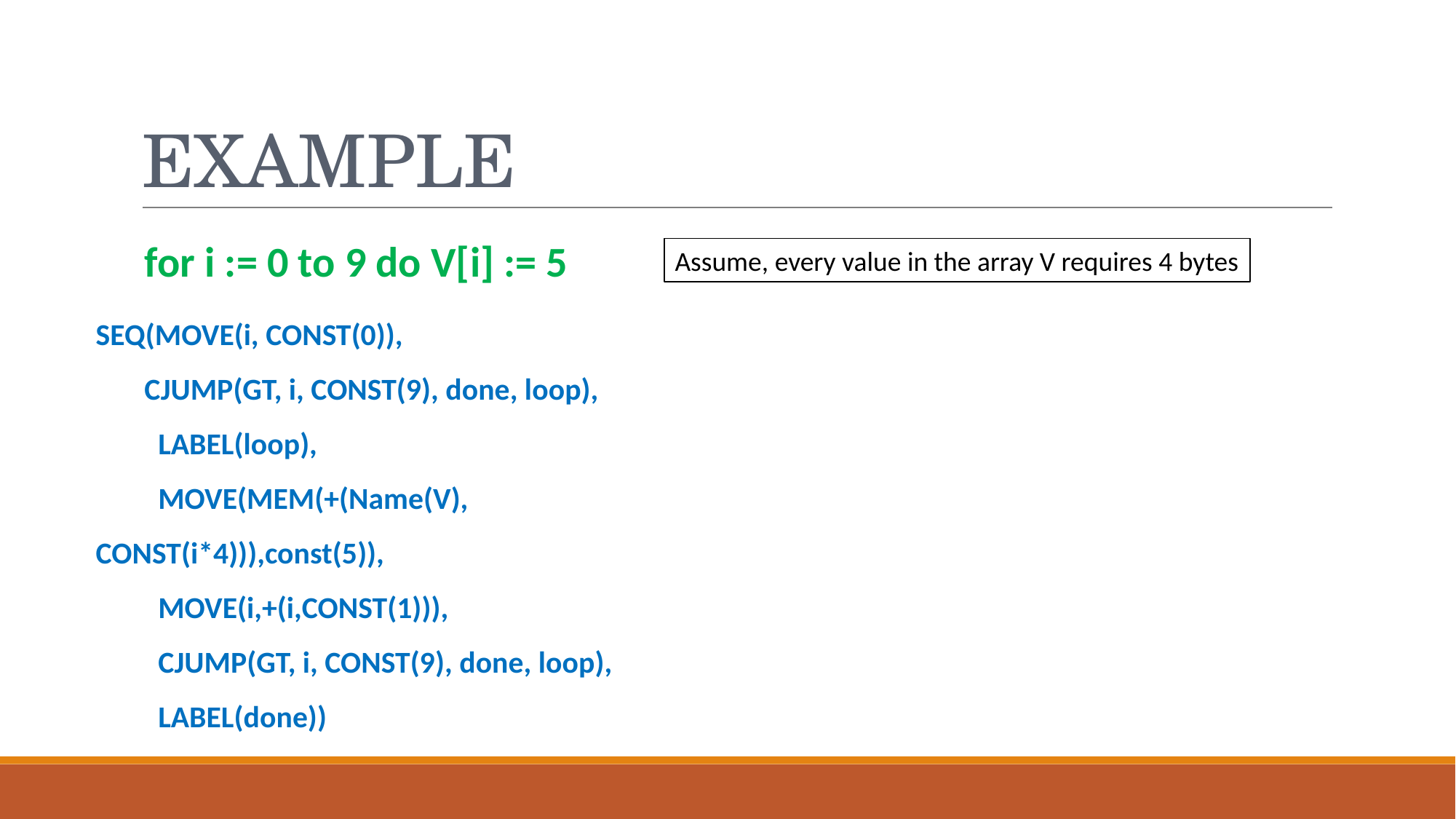

Example
for i := 0 to 9 do V[i] := 5
Assume, every value in the array V requires 4 bytes
SEQ(MOVE(i, CONST(0)),
       CJUMP(GT, i, CONST(9), done, loop),
         LABEL(loop),
         MOVE(MEM(+(Name(V), CONST(i*4))),const(5)),
         MOVE(i,+(i,CONST(1))),
         CJUMP(GT, i, CONST(9), done, loop),
         LABEL(done))